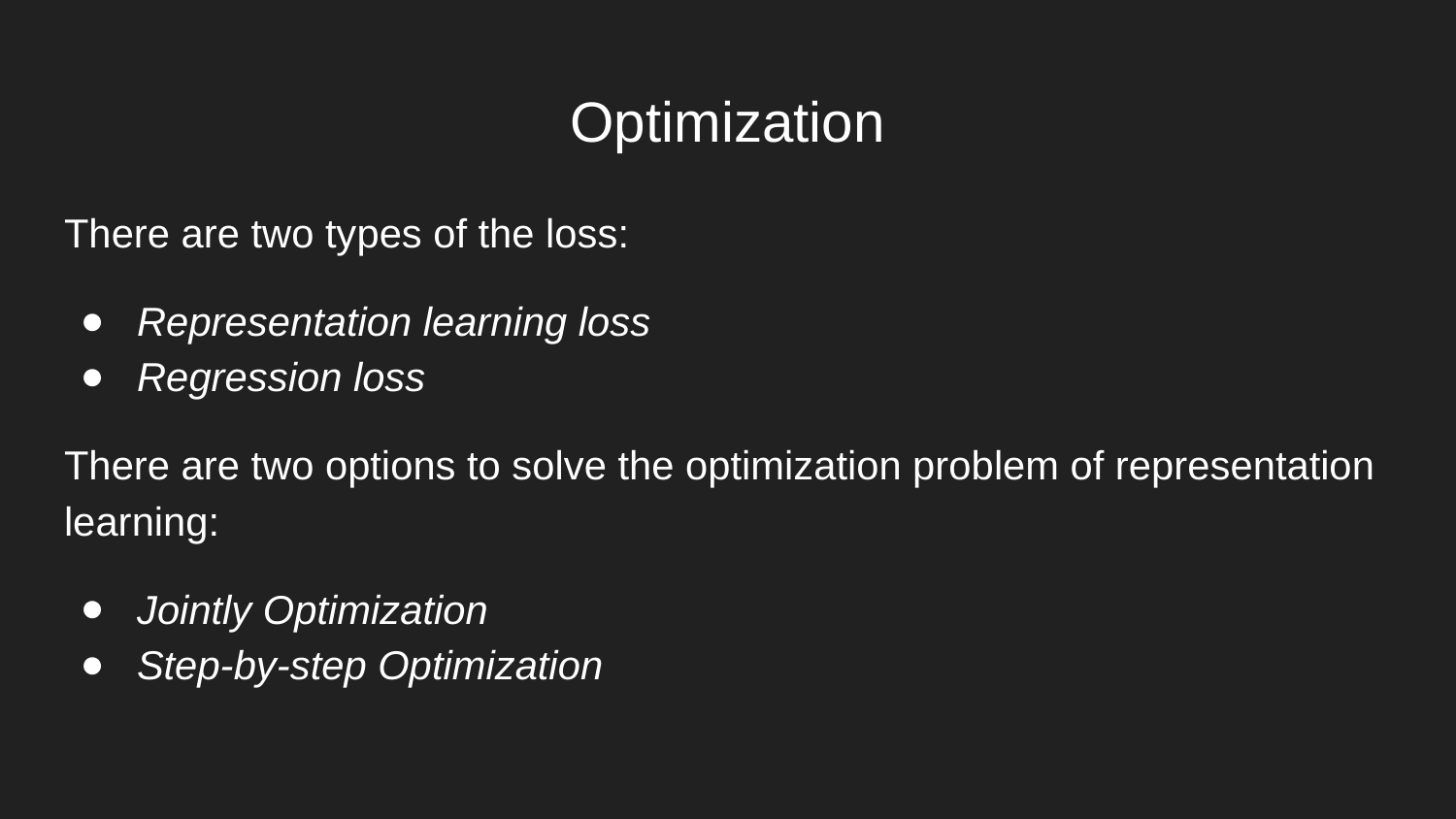

# Optimization
There are two types of the loss:
Representation learning loss
Regression loss
There are two options to solve the optimization problem of representation learning:
Jointly Optimization
Step-by-step Optimization